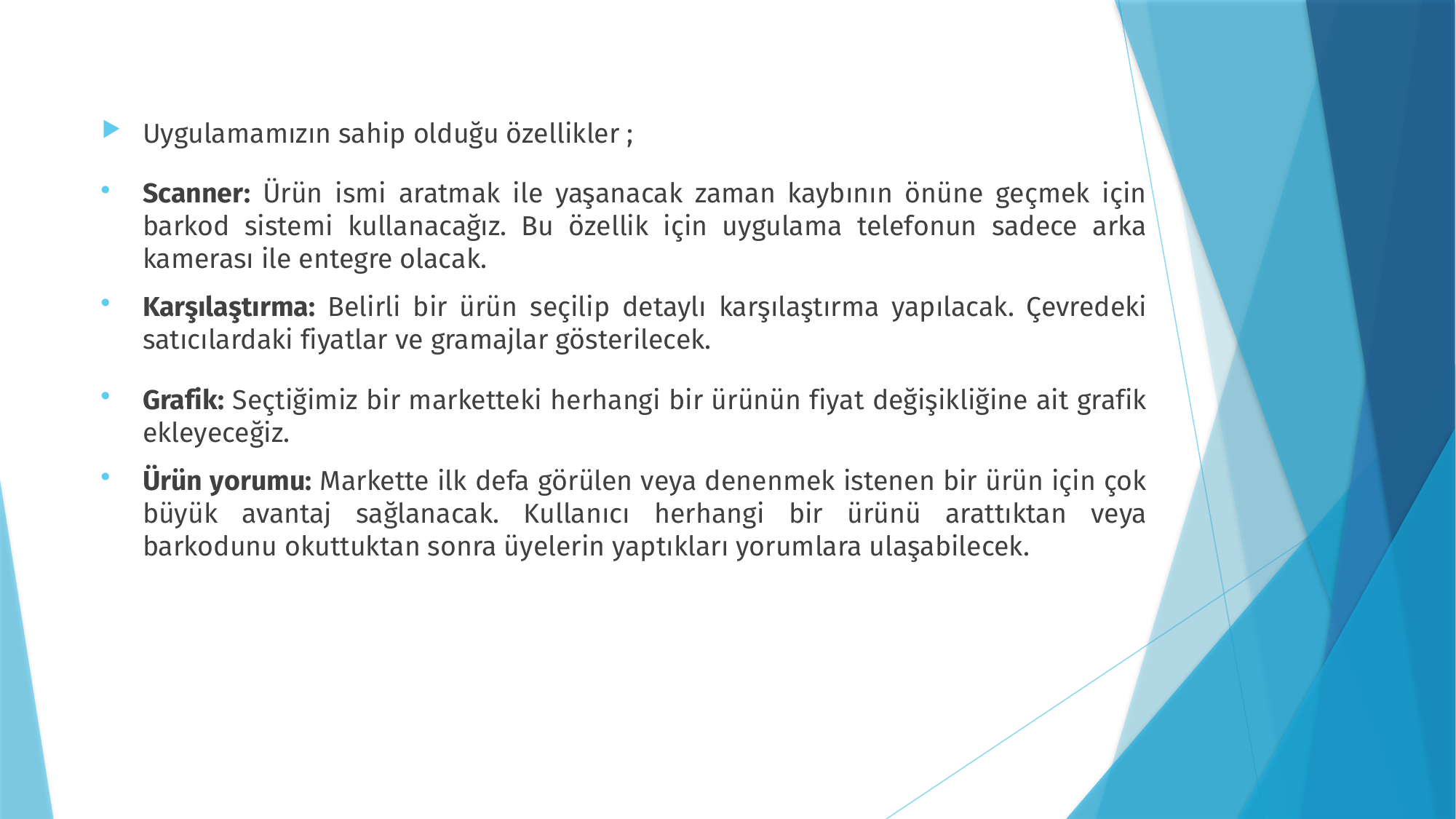

Uygulamamızın sahip olduğu özellikler ;
Scanner: Ürün ismi aratmak ile yaşanacak zaman kaybının önüne geçmek için barkod sistemi kullanacağız. Bu özellik için uygulama telefonun sadece arka kamerası ile entegre olacak.
Karşılaştırma: Belirli bir ürün seçilip detaylı karşılaştırma yapılacak. Çevredeki satıcılardaki fiyatlar ve gramajlar gösterilecek.
Grafik: Seçtiğimiz bir marketteki herhangi bir ürünün fiyat değişikliğine ait grafik ekleyeceğiz.
Ürün yorumu: Markette ilk defa görülen veya denenmek istenen bir ürün için çok büyük avantaj sağlanacak. Kullanıcı herhangi bir ürünü arattıktan veya barkodunu okuttuktan sonra üyelerin yaptıkları yorumlara ulaşabilecek.